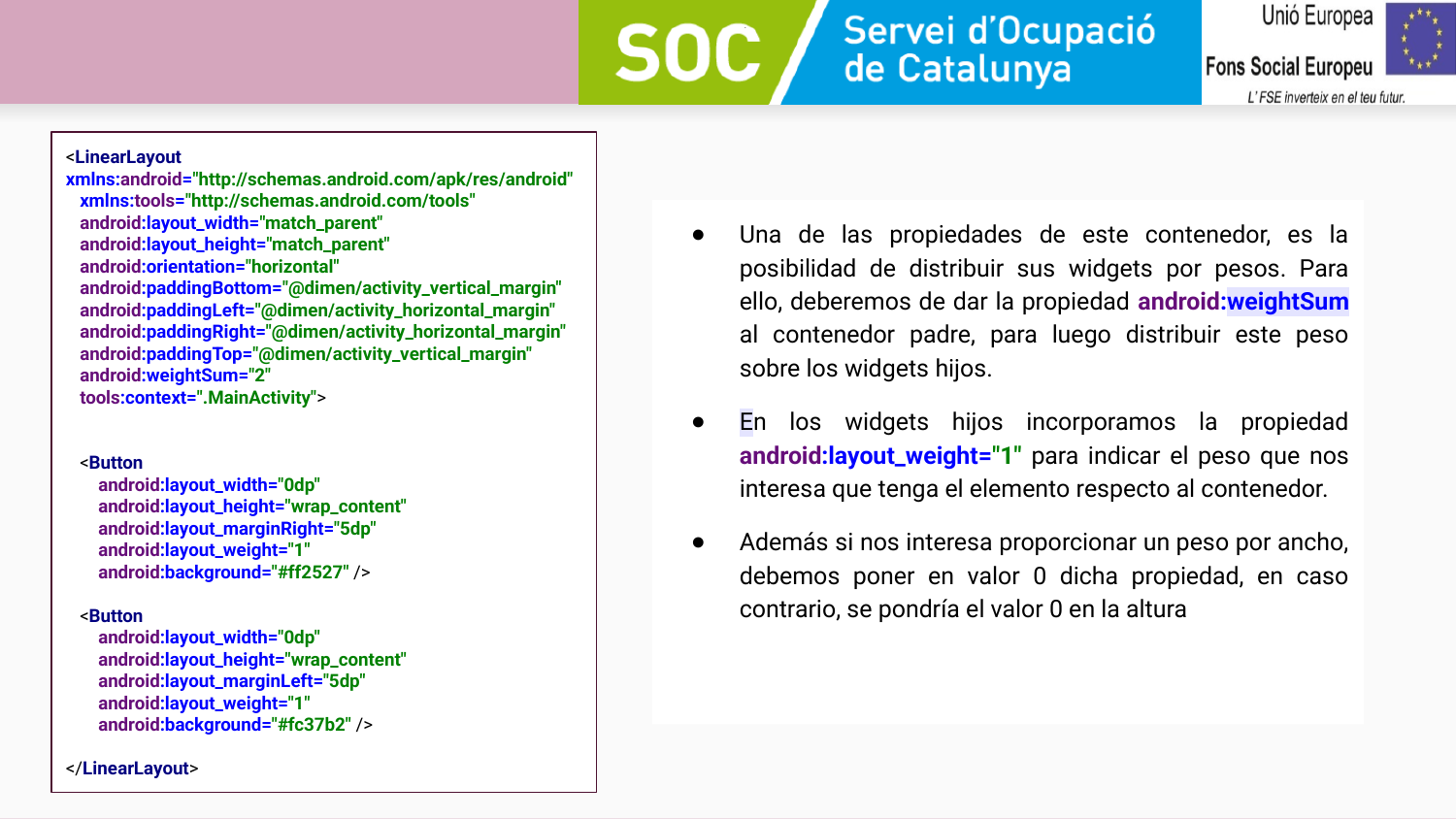

#
<LinearLayout xmlns:android="http://schemas.android.com/apk/res/android"
   xmlns:tools="http://schemas.android.com/tools"
   android:layout_width="match_parent"
   android:layout_height="match_parent"
   android:orientation="horizontal"
   android:paddingBottom="@dimen/activity_vertical_margin"
   android:paddingLeft="@dimen/activity_horizontal_margin"
   android:paddingRight="@dimen/activity_horizontal_margin"
   android:paddingTop="@dimen/activity_vertical_margin"
   android:weightSum="2"
   tools:context=".MainActivity">

   <Button
       android:layout_width="0dp"
       android:layout_height="wrap_content"
       android:layout_marginRight="5dp"
       android:layout_weight="1"
       android:background="#ff2527" />

   <Button
       android:layout_width="0dp"
       android:layout_height="wrap_content"
       android:layout_marginLeft="5dp"
       android:layout_weight="1"
       android:background="#fc37b2" />

</LinearLayout>
Una de las propiedades de este contenedor, es la posibilidad de distribuir sus widgets por pesos. Para ello, deberemos de dar la propiedad android:weightSum al contenedor padre, para luego distribuir este peso sobre los widgets hijos.
En los widgets hijos incorporamos la propiedad android:layout_weight="1" para indicar el peso que nos interesa que tenga el elemento respecto al contenedor.
Además si nos interesa proporcionar un peso por ancho, debemos poner en valor 0 dicha propiedad, en caso contrario, se pondría el valor 0 en la altura